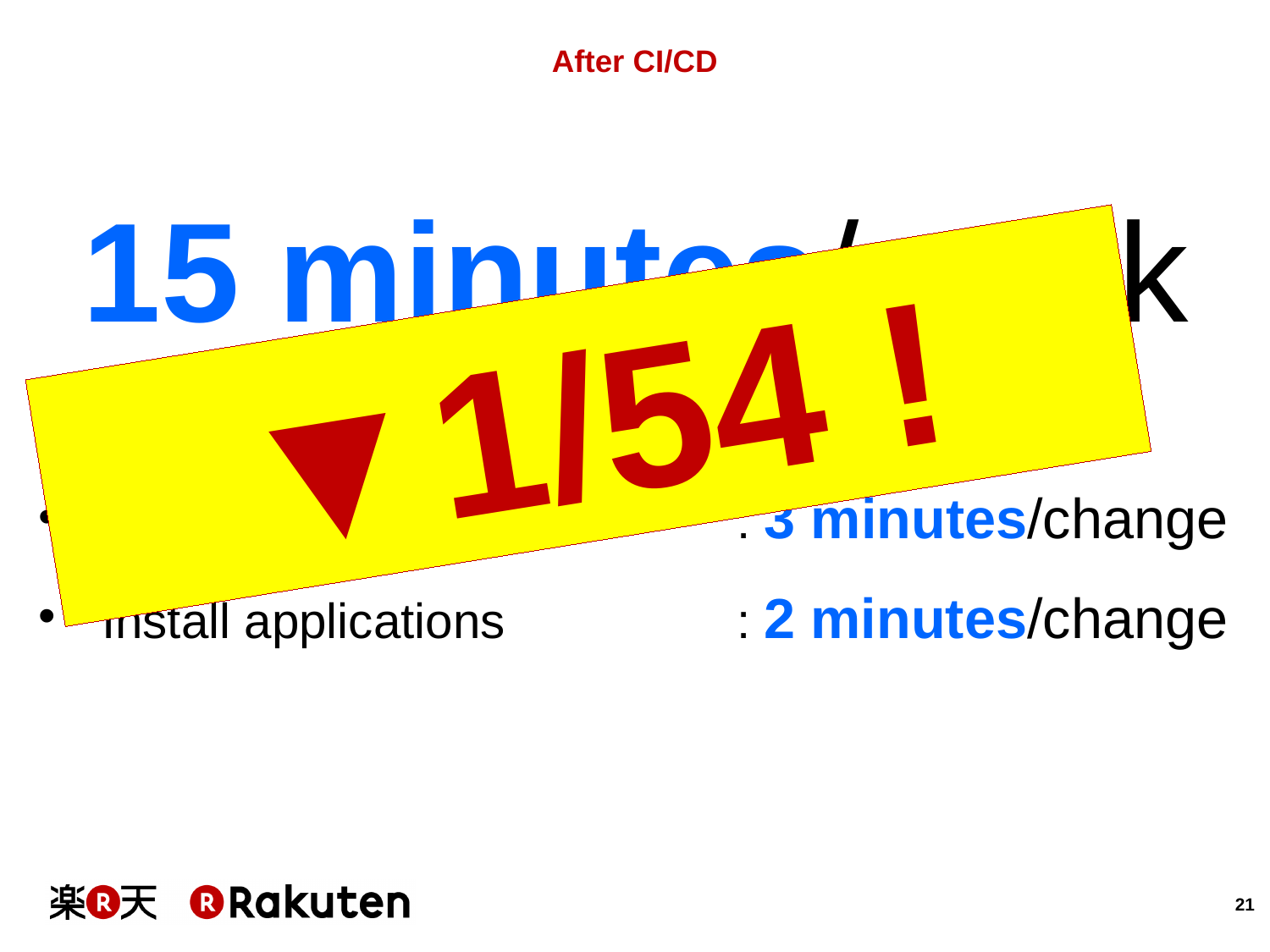

# After CI/CD
15 minutes/week
▼1/54 !
Change requests		: 3 times/week
Regression testing		: 3 minutes/change
Install applications		: 2 minutes/change